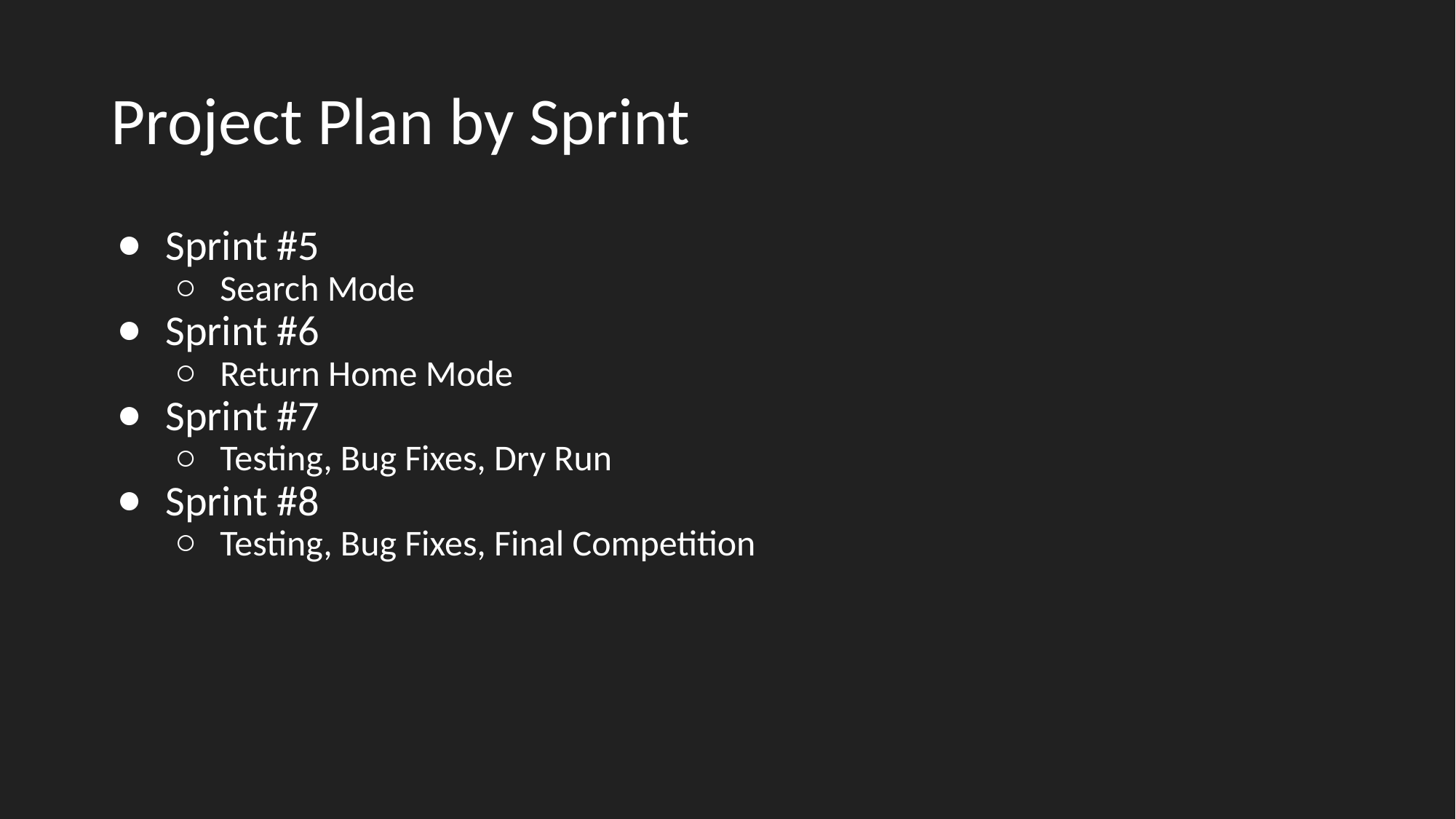

# Project Plan by Sprint
Sprint #5
Search Mode
Sprint #6
Return Home Mode
Sprint #7
Testing, Bug Fixes, Dry Run
Sprint #8
Testing, Bug Fixes, Final Competition